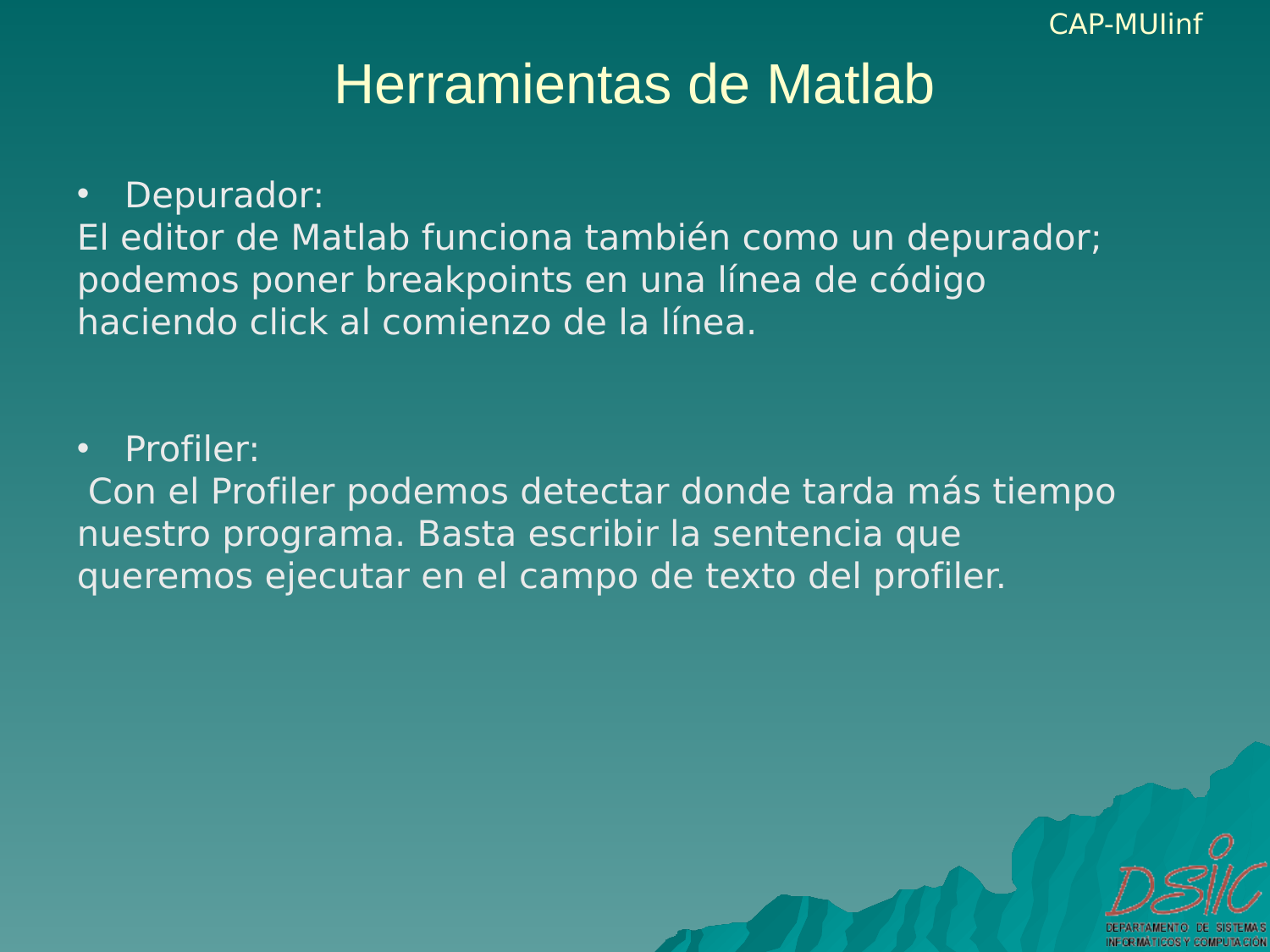

# Herramientas de Matlab
Depurador:
El editor de Matlab funciona también como un depurador; podemos poner breakpoints en una línea de código haciendo click al comienzo de la línea.

Profiler:
 Con el Profiler podemos detectar donde tarda más tiempo nuestro programa. Basta escribir la sentencia que queremos ejecutar en el campo de texto del profiler.